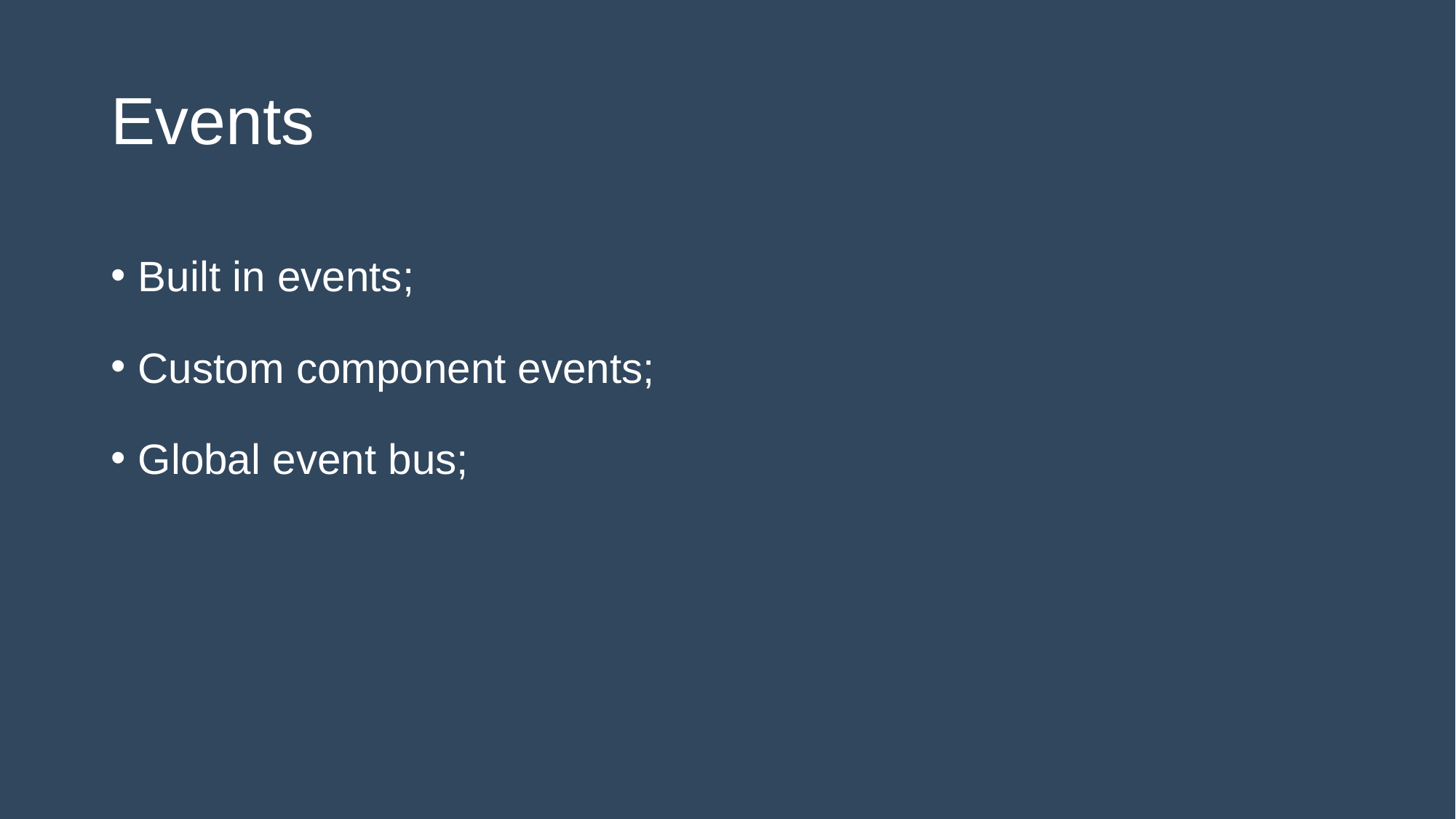

# Events
Built in events;
Custom component events;
Global event bus;